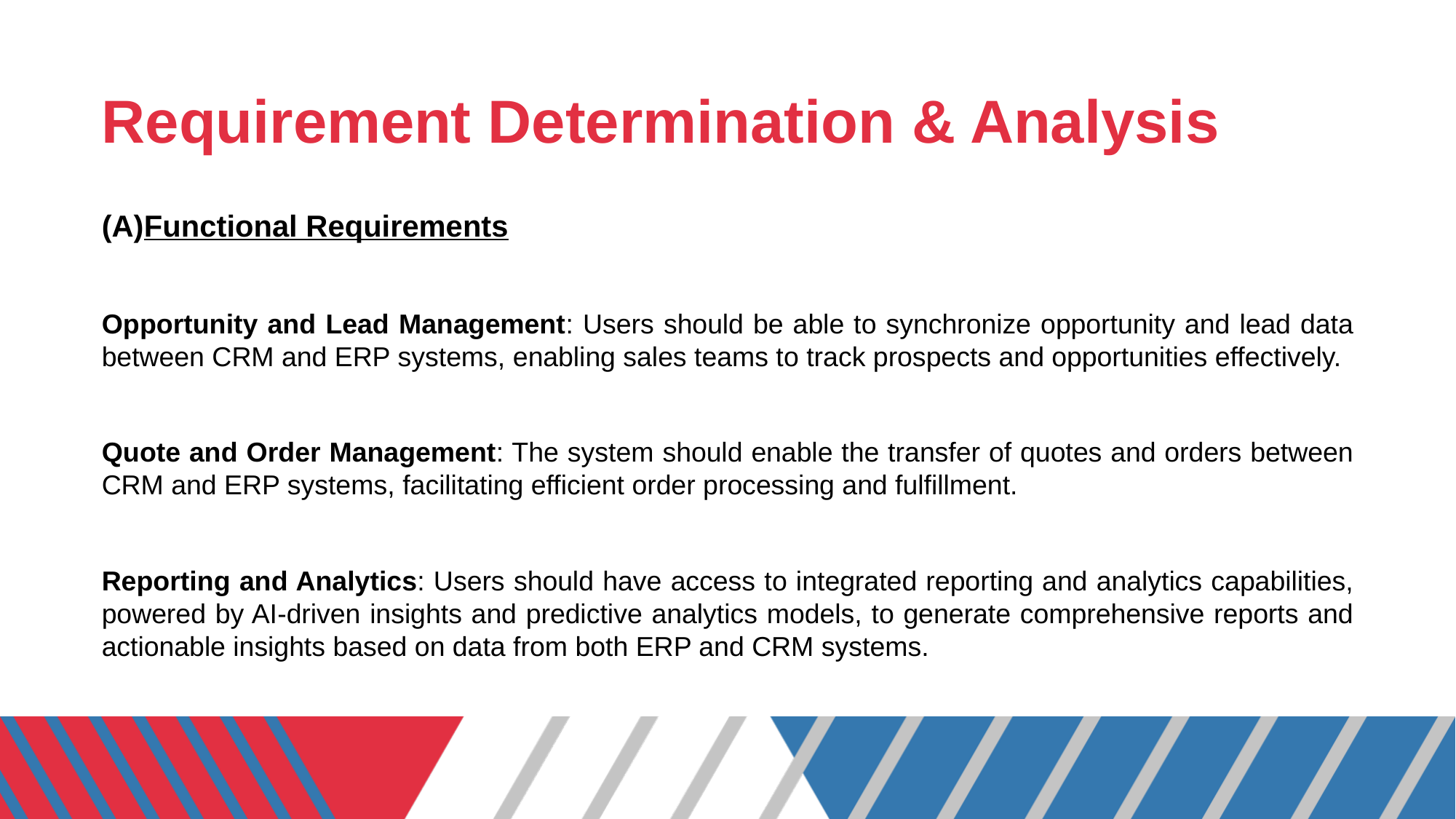

# Requirement Determination & Analysis

Functional Requirements

Opportunity and Lead Management: Users should be able to synchronize opportunity and lead data between CRM and ERP systems, enabling sales teams to track prospects and opportunities effectively.

Quote and Order Management: The system should enable the transfer of quotes and orders between CRM and ERP systems, facilitating efficient order processing and fulfillment.

Reporting and Analytics: Users should have access to integrated reporting and analytics capabilities, powered by AI-driven insights and predictive analytics models, to generate comprehensive reports and actionable insights based on data from both ERP and CRM systems.